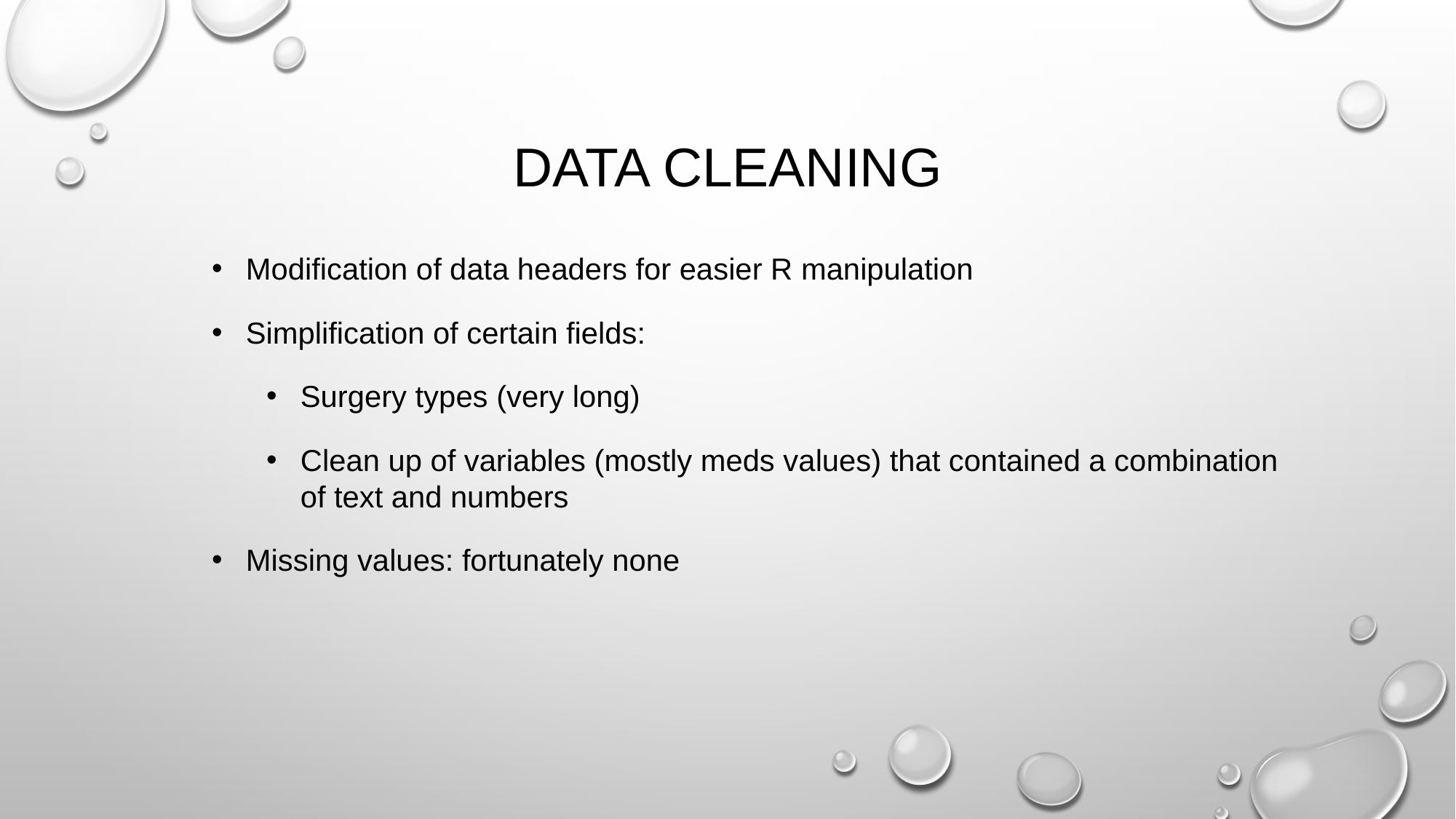

# Data cleaning
Modification of data headers for easier R manipulation
Simplification of certain fields:
Surgery types (very long)
Clean up of variables (mostly meds values) that contained a combination of text and numbers
Missing values: fortunately none